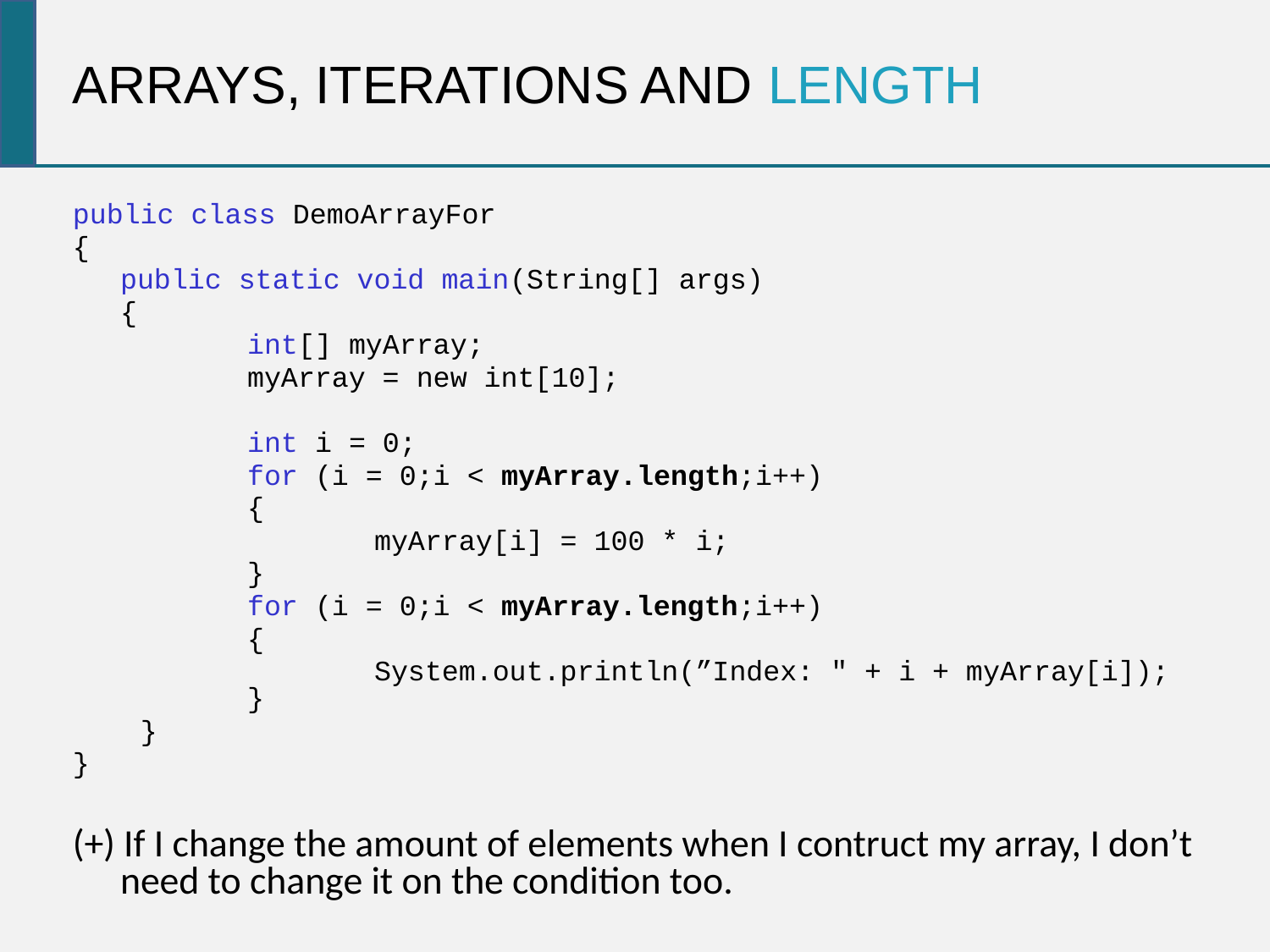

Arrays, iterations and length
public class DemoArrayFor
{
	public static void main(String[] args)
	{
        	int[] myArray;
       	myArray = new int[10];

		int i = 0;
		for (i = 0;i < myArray.length;i++)
		{
			myArray[i] = 100 * i;
		}
		for (i = 0;i < myArray.length;i++)
		{
			System.out.println(”Index: " + i + myArray[i]); 	}
    }
}

(+) If I change the amount of elements when I contruct my array, I don’t need to change it on the condition too.